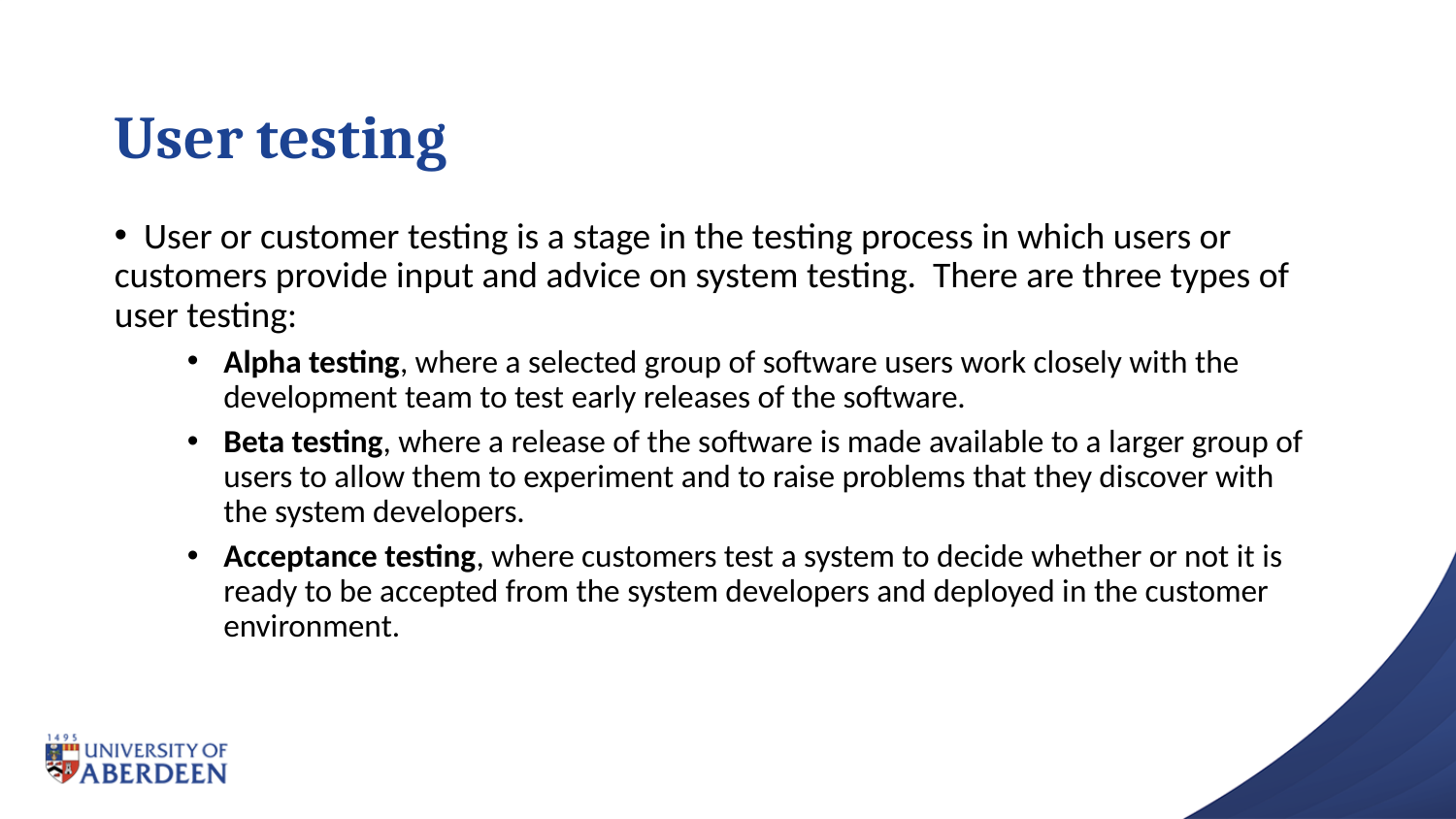

# User testing
  User or customer testing is a stage in the testing process in which users or customers provide input and advice on system testing.  There are three types of user testing:
Alpha testing, where a selected group of software users work closely with the development team to test early releases of the software.
Beta testing, where a release of the software is made available to a larger group of users to allow them to experiment and to raise problems that they discover with the system developers.
Acceptance testing, where customers test a system to decide whether or not it is ready to be accepted from the system developers and deployed in the customer environment.